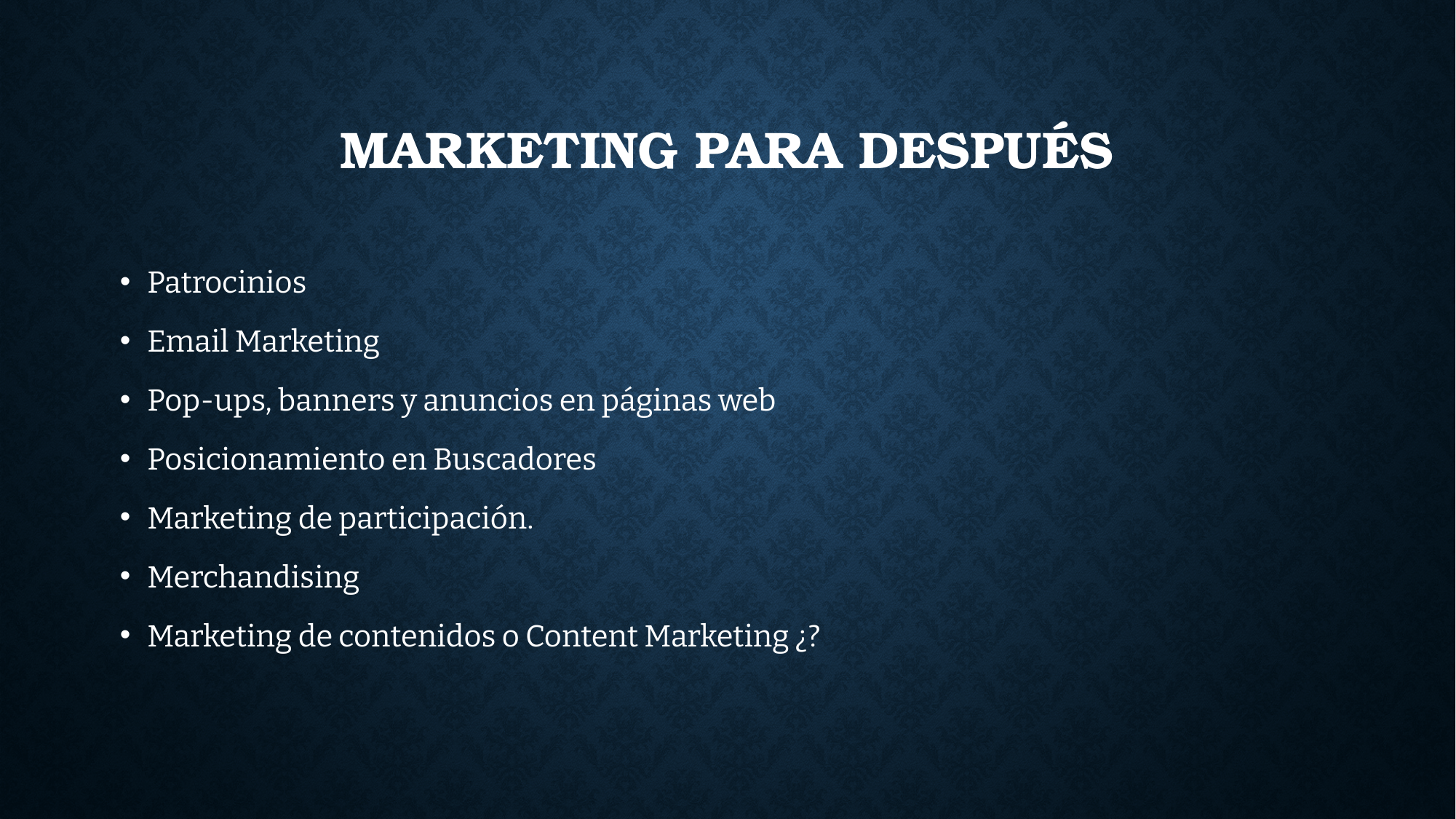

# Marketing Para después
Patrocinios
Email Marketing
Pop-ups, banners y anuncios en páginas web
Posicionamiento en Buscadores
Marketing de participación.
Merchandising
Marketing de contenidos o Content Marketing ¿?